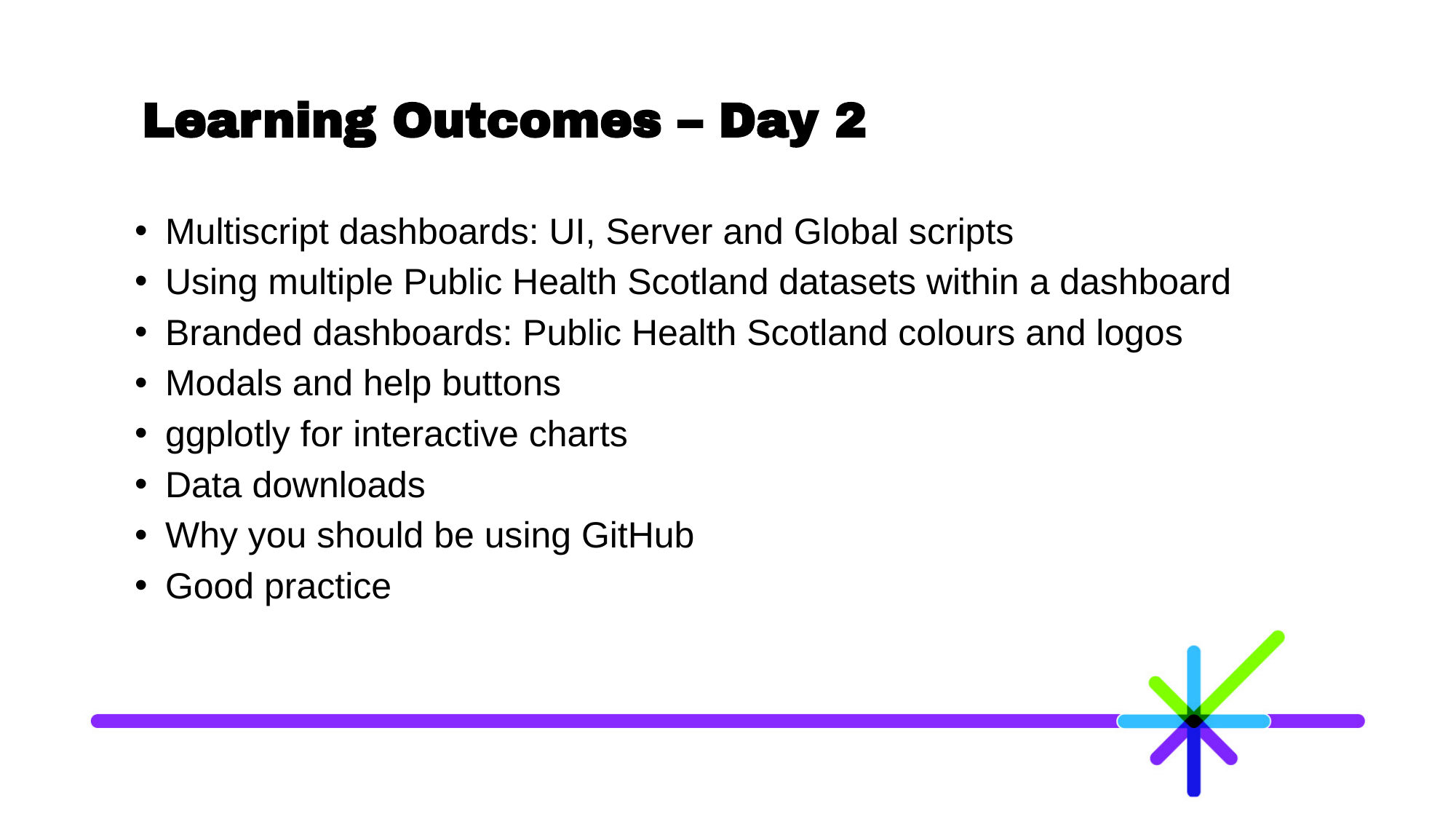

# Learning Outcomes – Day 2
 Multiscript dashboards: UI, Server and Global scripts
 Using multiple Public Health Scotland datasets within a dashboard
 Branded dashboards: Public Health Scotland colours and logos
 Modals and help buttons
 ggplotly for interactive charts
 Data downloads
 Why you should be using GitHub
 Good practice